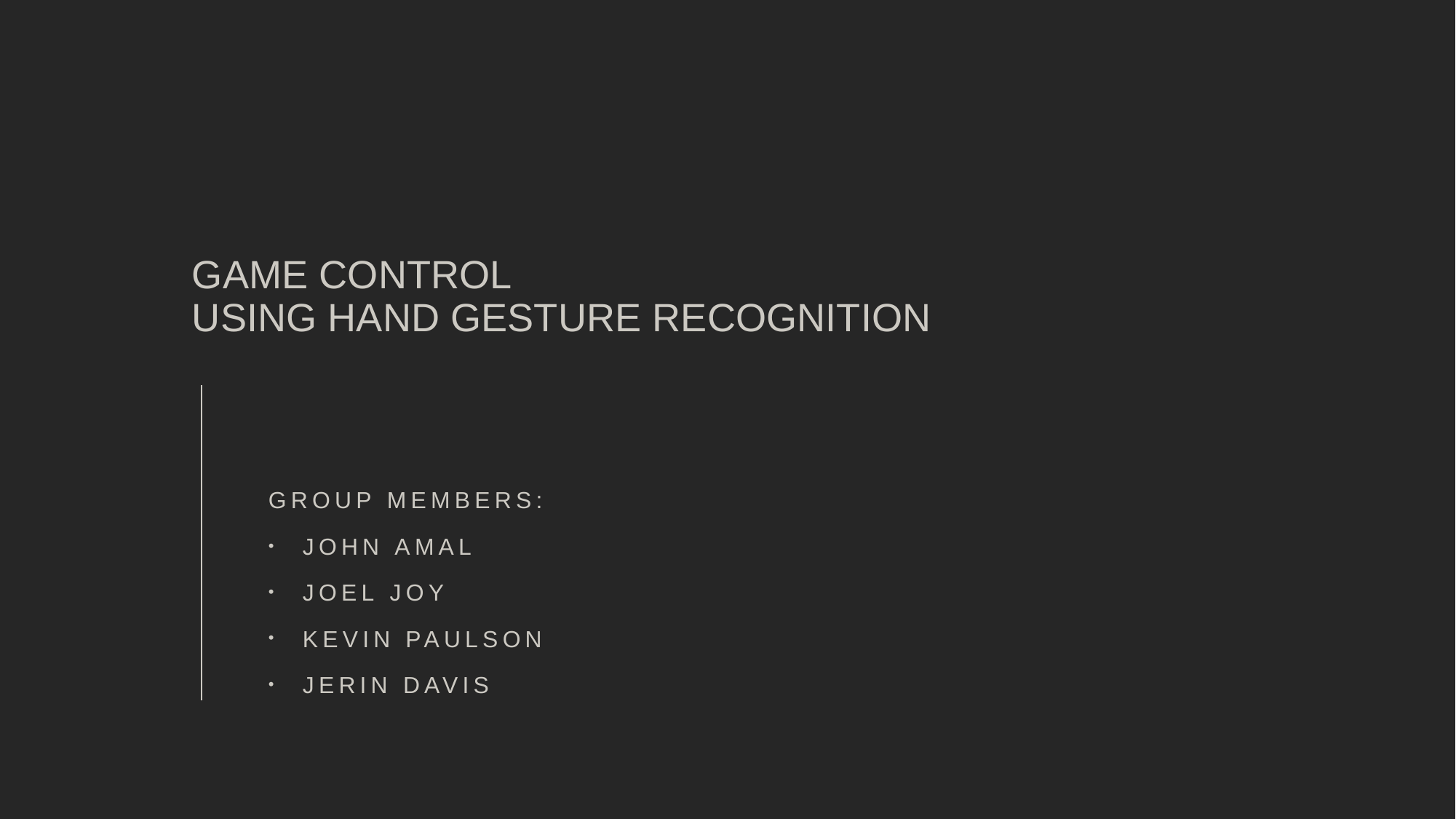

# GAME CONTROL USING HAND GESTURE RECOGNITION

GROUP MEMBERS:
John amal
Joel joy
Kevin paulson
Jerin davis